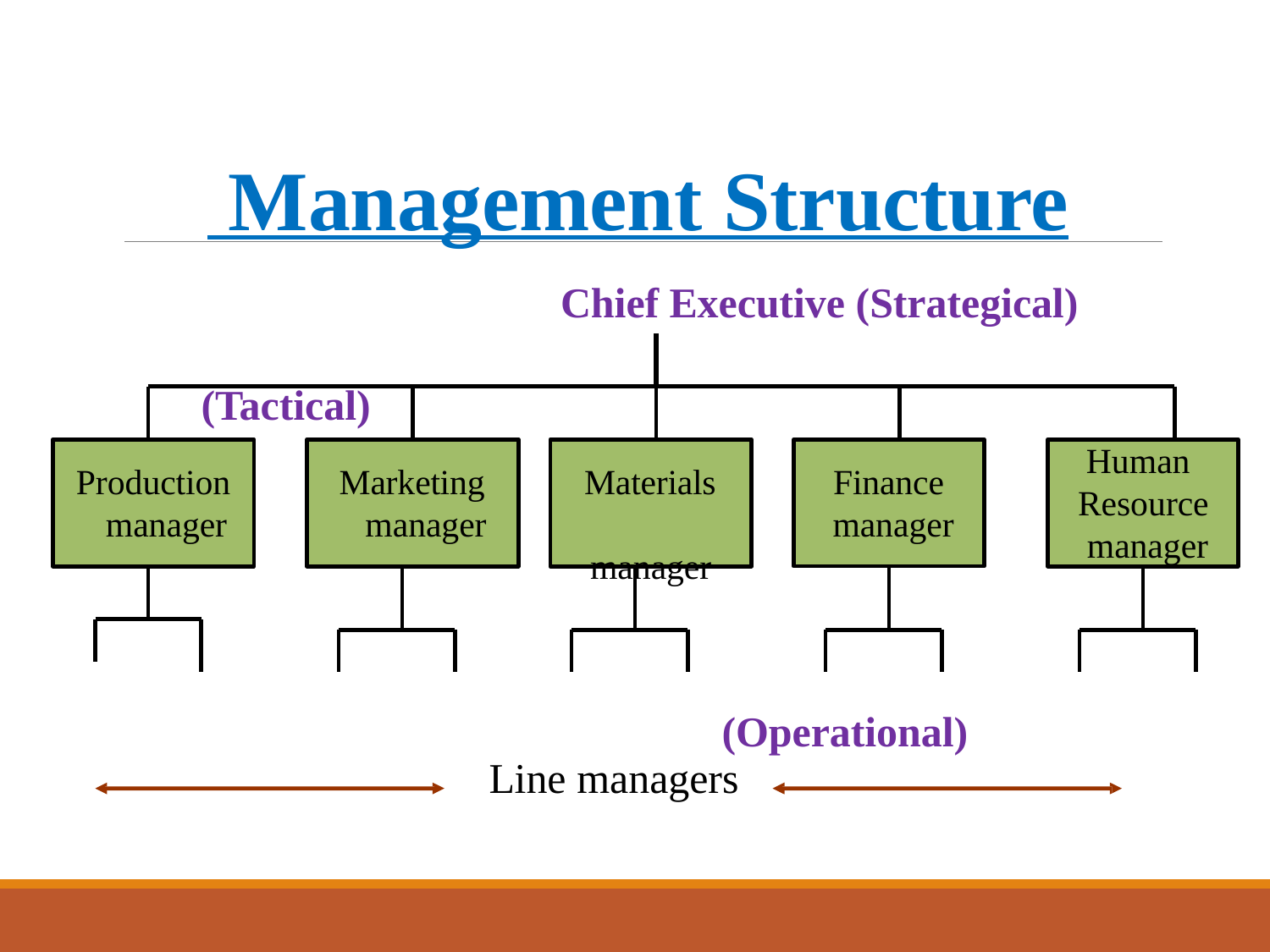

# Management Structure
Chief Executive (Strategical)

(Tactical)

Human  Resource  manager

Production  manager
Marketing  manager
Materials  manager
Finance  manager

(Operational)
Line managers